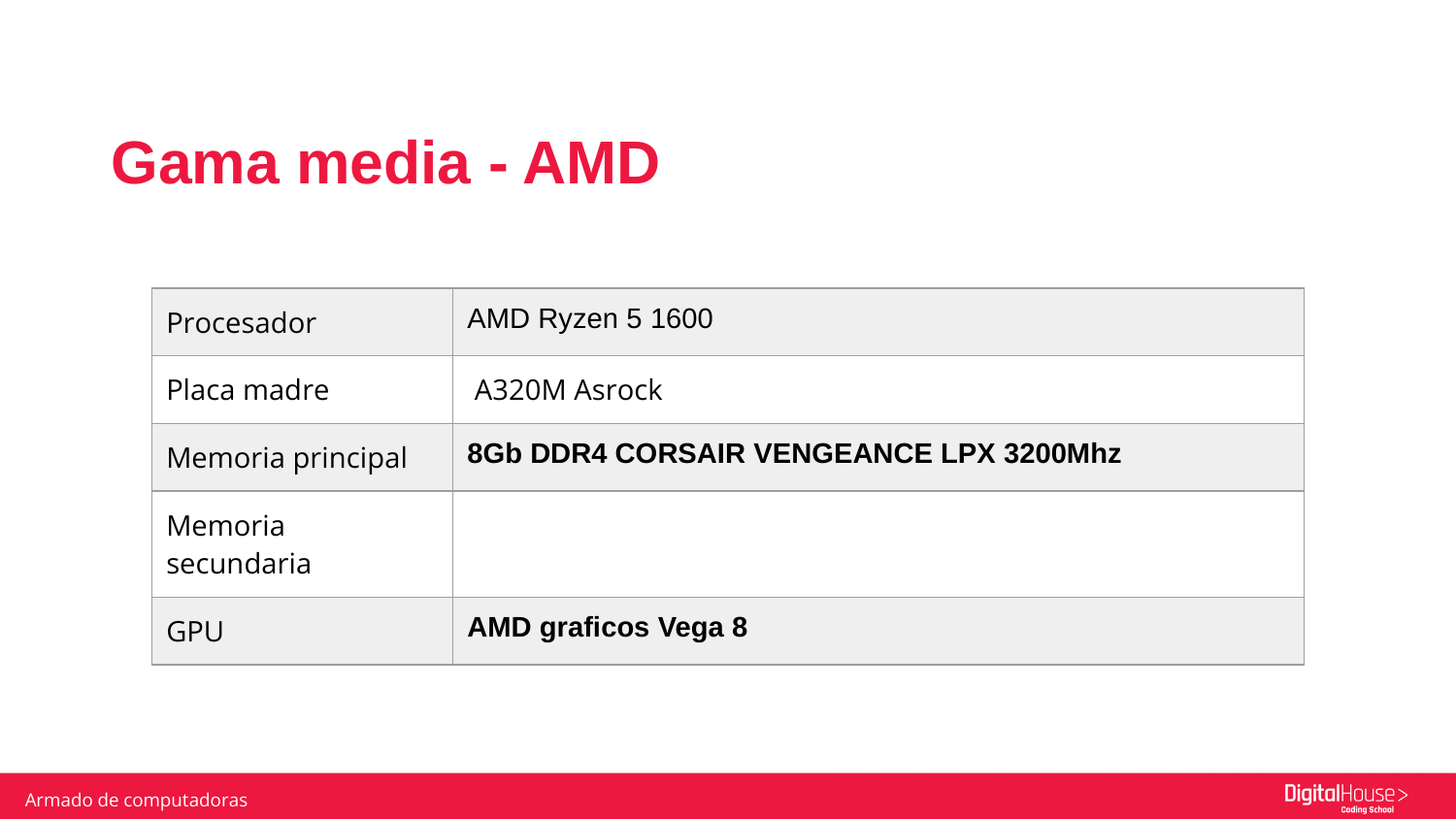

Gama media - AMD

| Procesador | AMD Ryzen 5 1600 |
| --- | --- |
| Placa madre | A320M Asrock |
| Memoria principal | 8Gb DDR4 CORSAIR VENGEANCE LPX 3200Mhz |
| Memoria secundaria |  |
| GPU | AMD graficos Vega 8 |